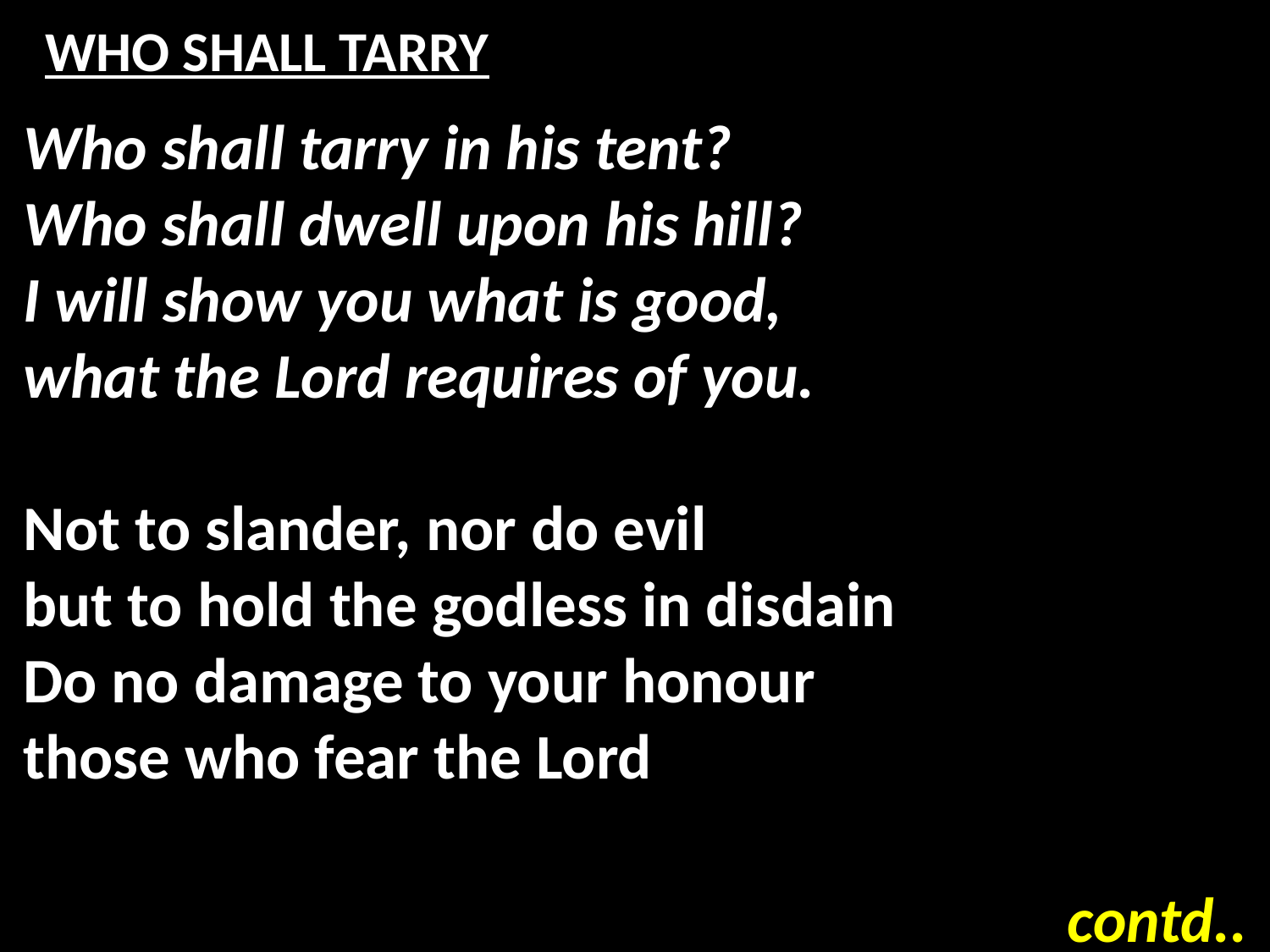

# WHO SHALL TARRY
Who shall tarry in his tent?
Who shall dwell upon his hill?
I will show you what is good,
what the Lord requires of you.

Not to slander, nor do evil
but to hold the godless in disdain
Do no damage to your honour
those who fear the Lord
contd..